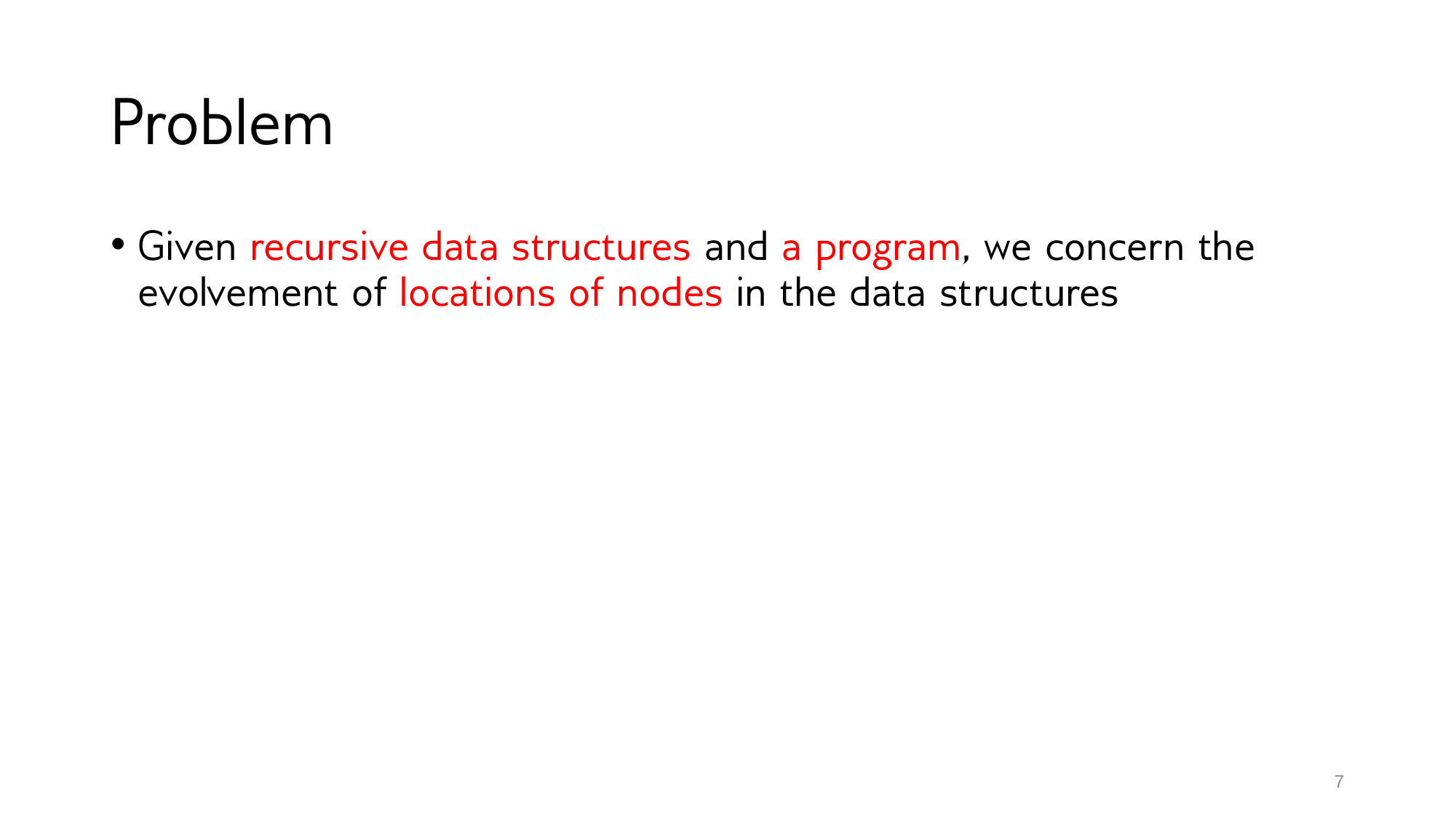

# Problem
Given recursive data structures and a program, we concern the evolvement of locations of nodes in the data structures

7